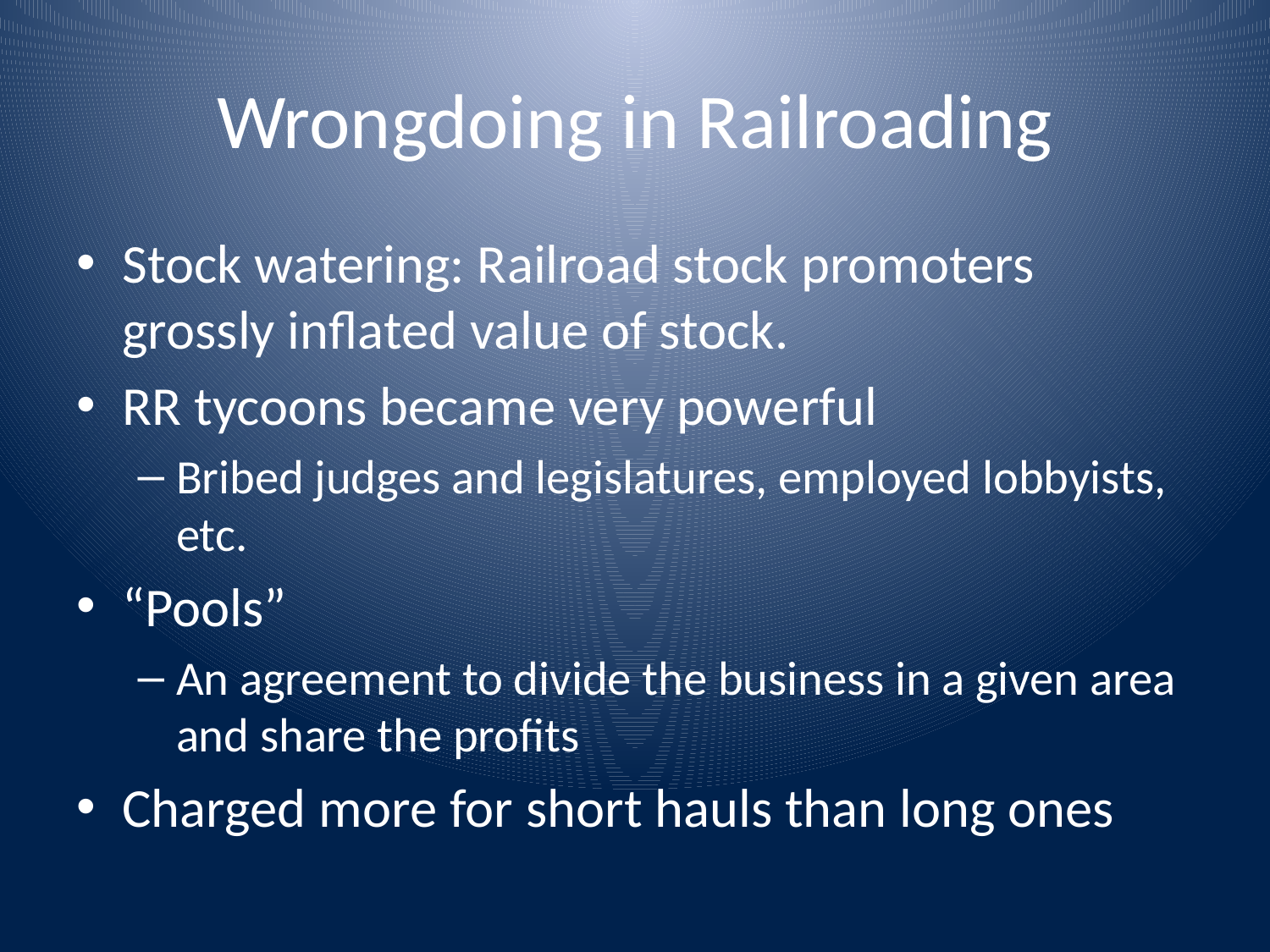

# Wrongdoing in Railroading
Stock watering: Railroad stock promoters grossly inflated value of stock.
RR tycoons became very powerful
Bribed judges and legislatures, employed lobbyists, etc.
“Pools”
An agreement to divide the business in a given area and share the profits
Charged more for short hauls than long ones